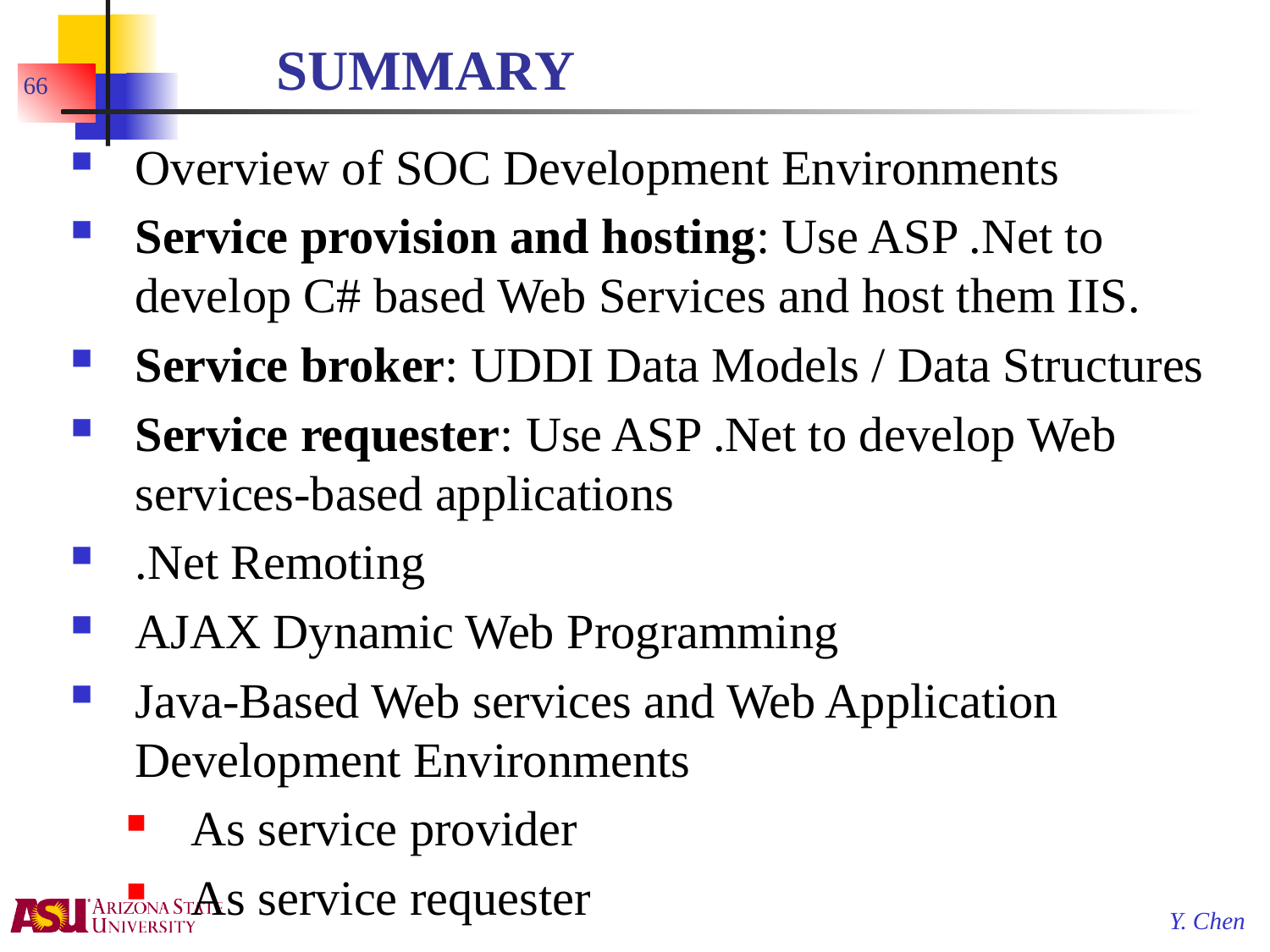

# SUMMARY
66
Overview of SOC Development Environments
Service provision and hosting: Use ASP .Net to develop C# based Web Services and host them IIS.
Service broker: UDDI Data Models / Data Structures
Service requester: Use ASP .Net to develop Web services-based applications
.Net Remoting
AJAX Dynamic Web Programming
Java-Based Web services and Web Application Development Environments
As service provider
As service requester